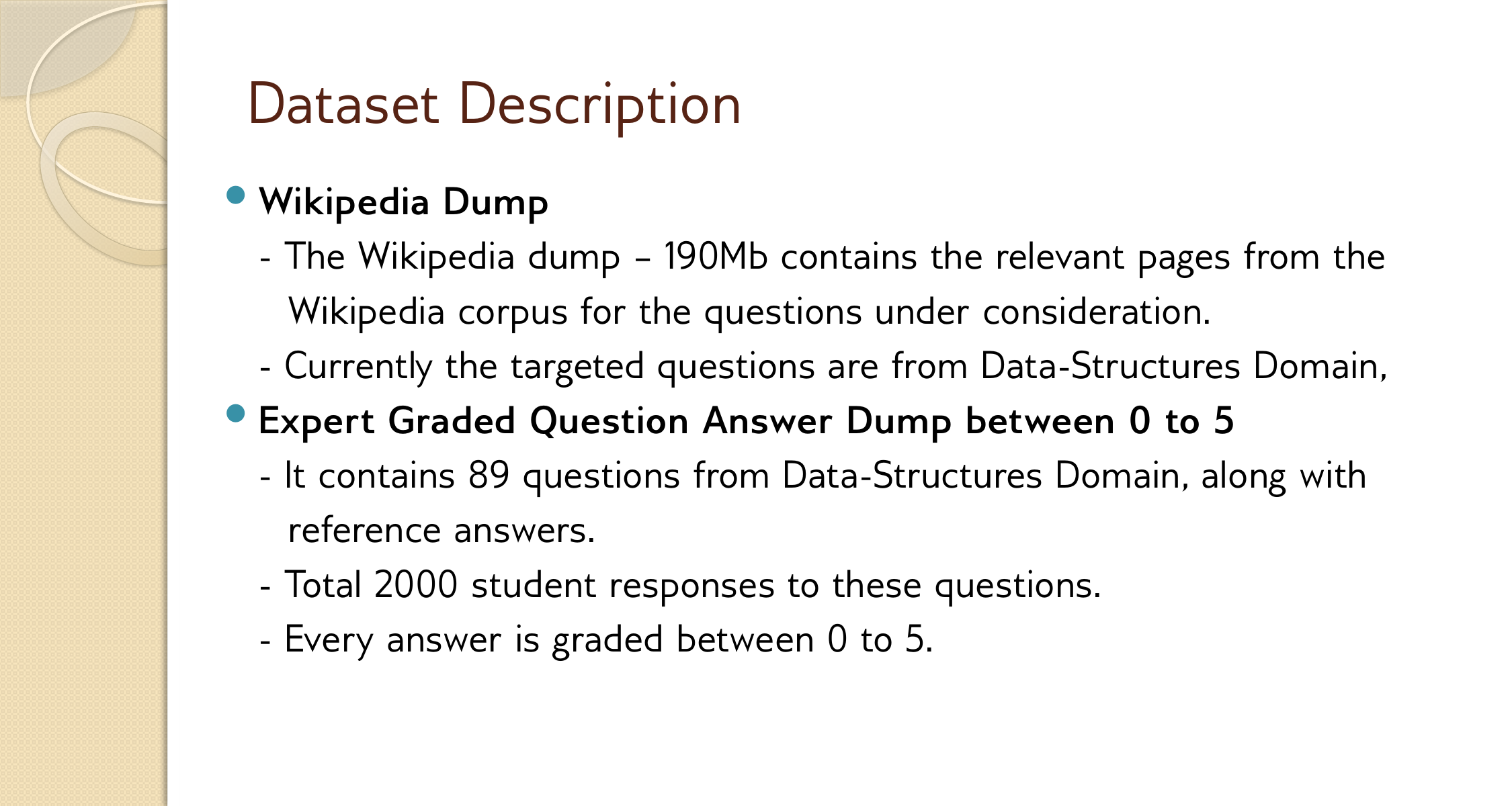

# Dataset Description
Wikipedia Dump
	- The Wikipedia dump – 190Mb contains the relevant pages from the
     Wikipedia corpus for the questions under consideration.
	- Currently the targeted questions are from Data-Structures Domain,
Expert Graded Question Answer Dump between 0 to 5
	- It contains 89 questions from Data-Structures Domain, along with
     reference answers.
	- Total 2000 student responses to these questions.
	- Every answer is graded between 0 to 5.